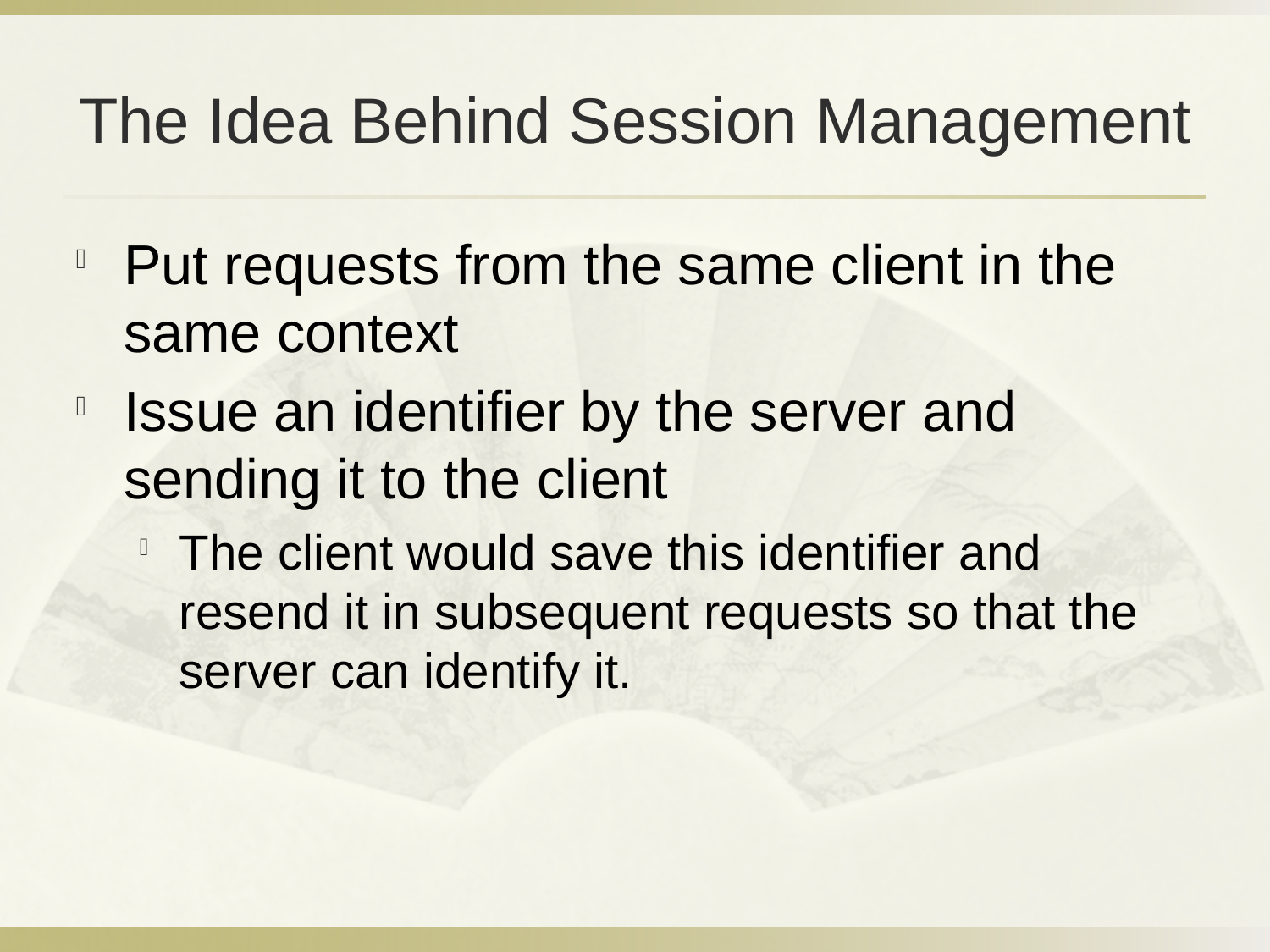

# The Idea Behind Session Management
Put requests from the same client in the same context
Issue an identifier by the server and sending it to the client
The client would save this identifier and resend it in subsequent requests so that the server can identify it.